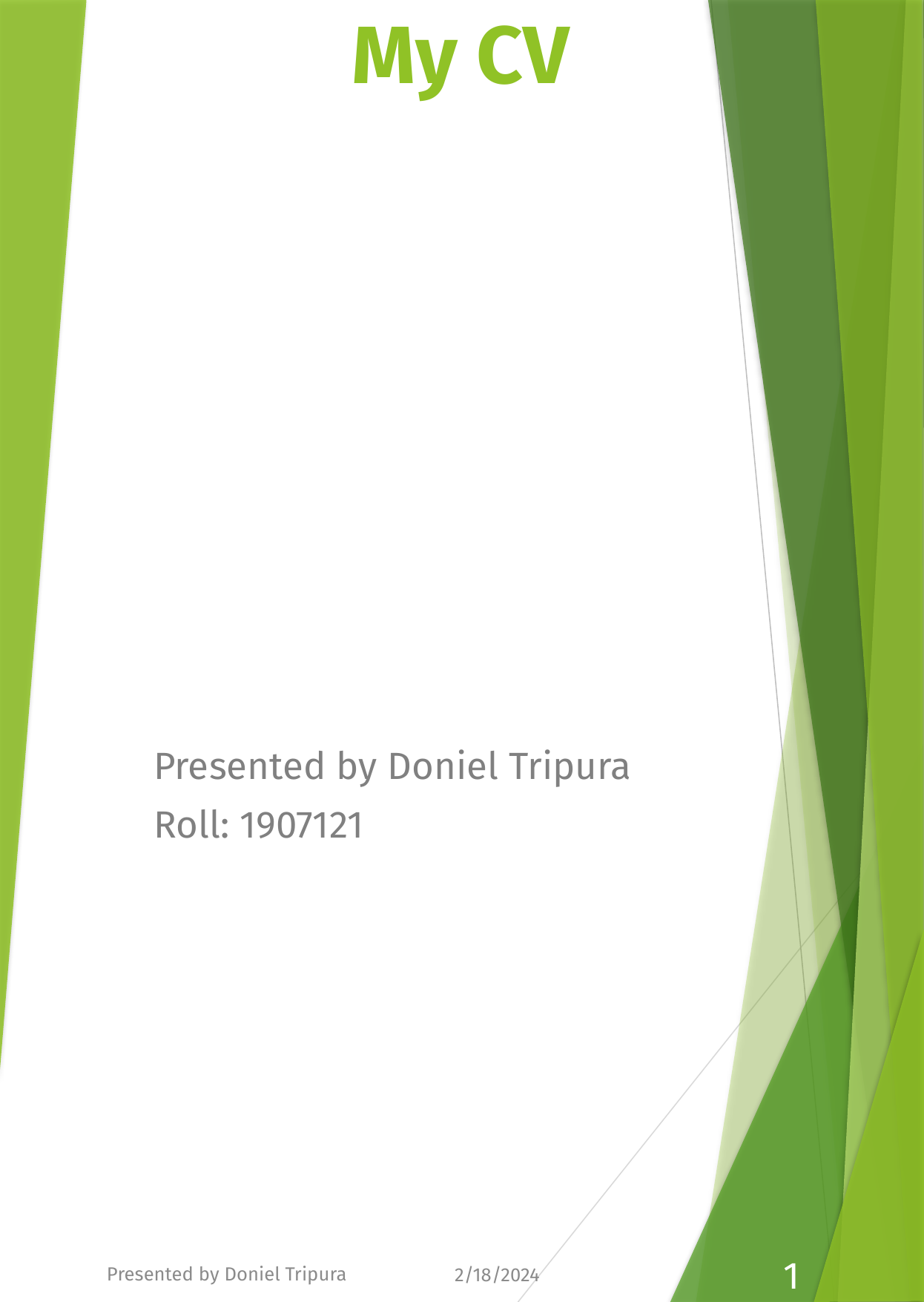

# My CV
Presented by Doniel Tripura
Roll: 1907121
Presented by Doniel Tripura
2/18/2024
1